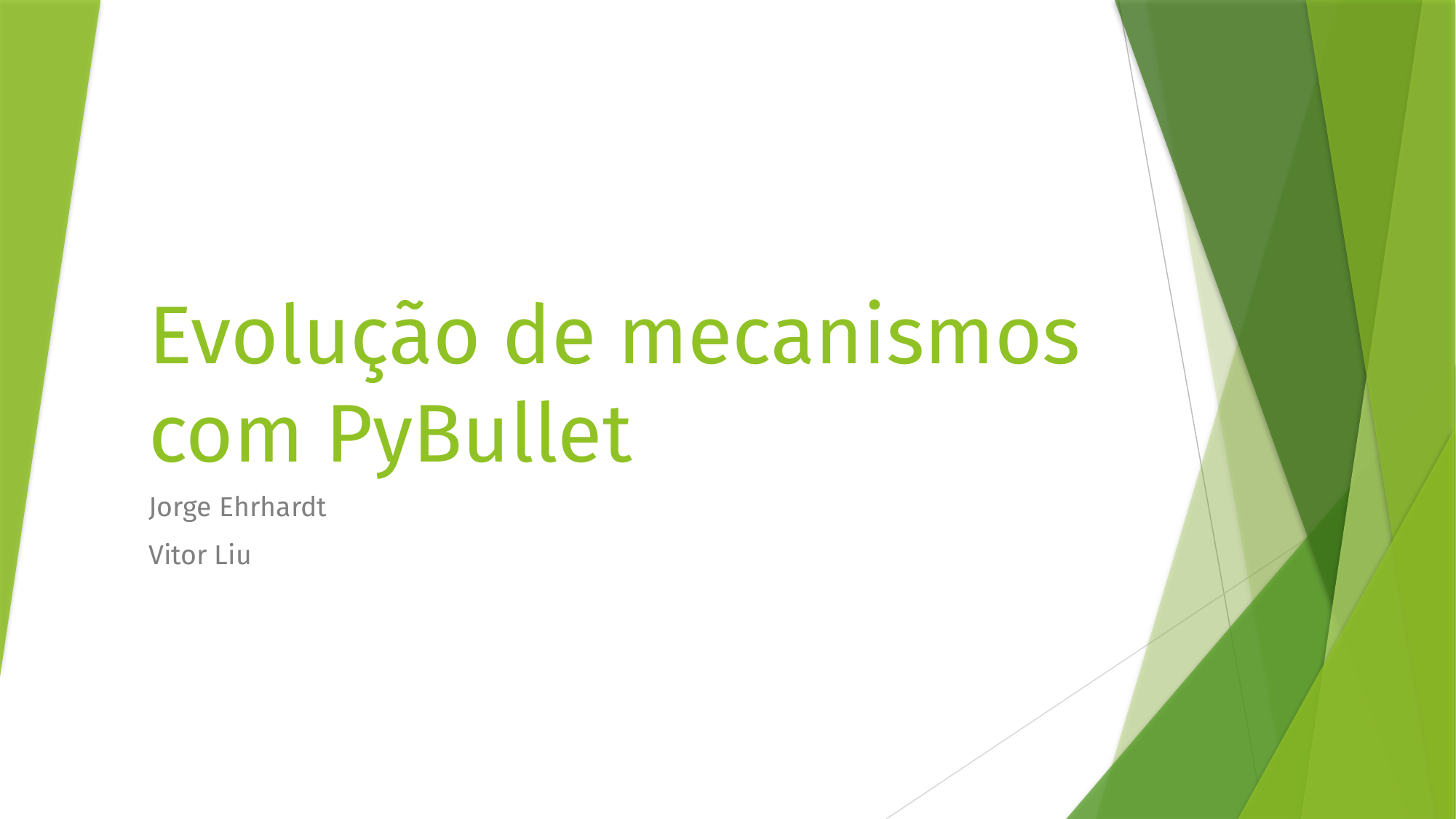

# Evolução de mecanismos com PyBullet
Jorge Ehrhardt
Vitor Liu